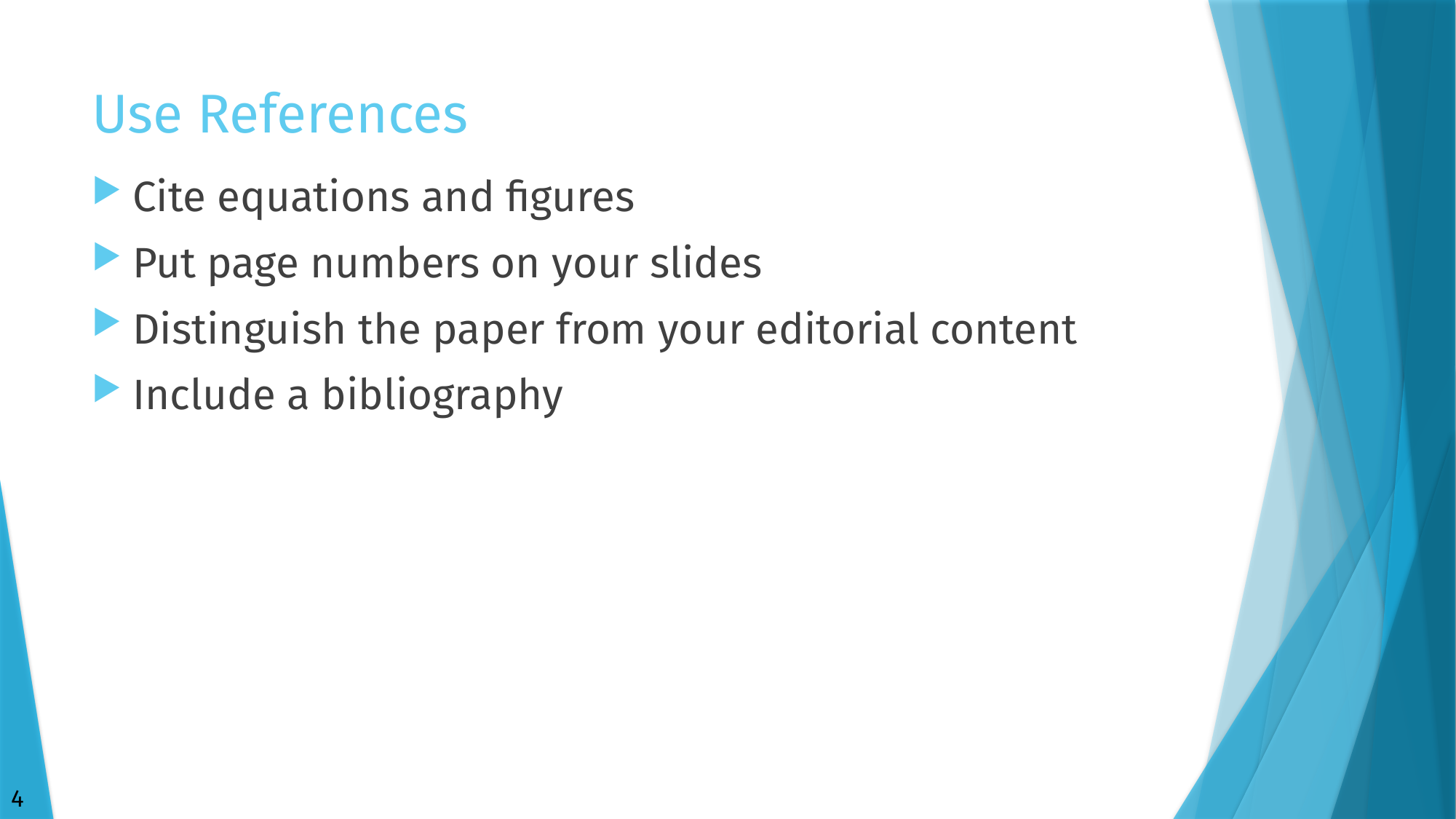

# Use References
Cite equations and figures
Put page numbers on your slides
Distinguish the paper from your editorial content
Include a bibliography
4